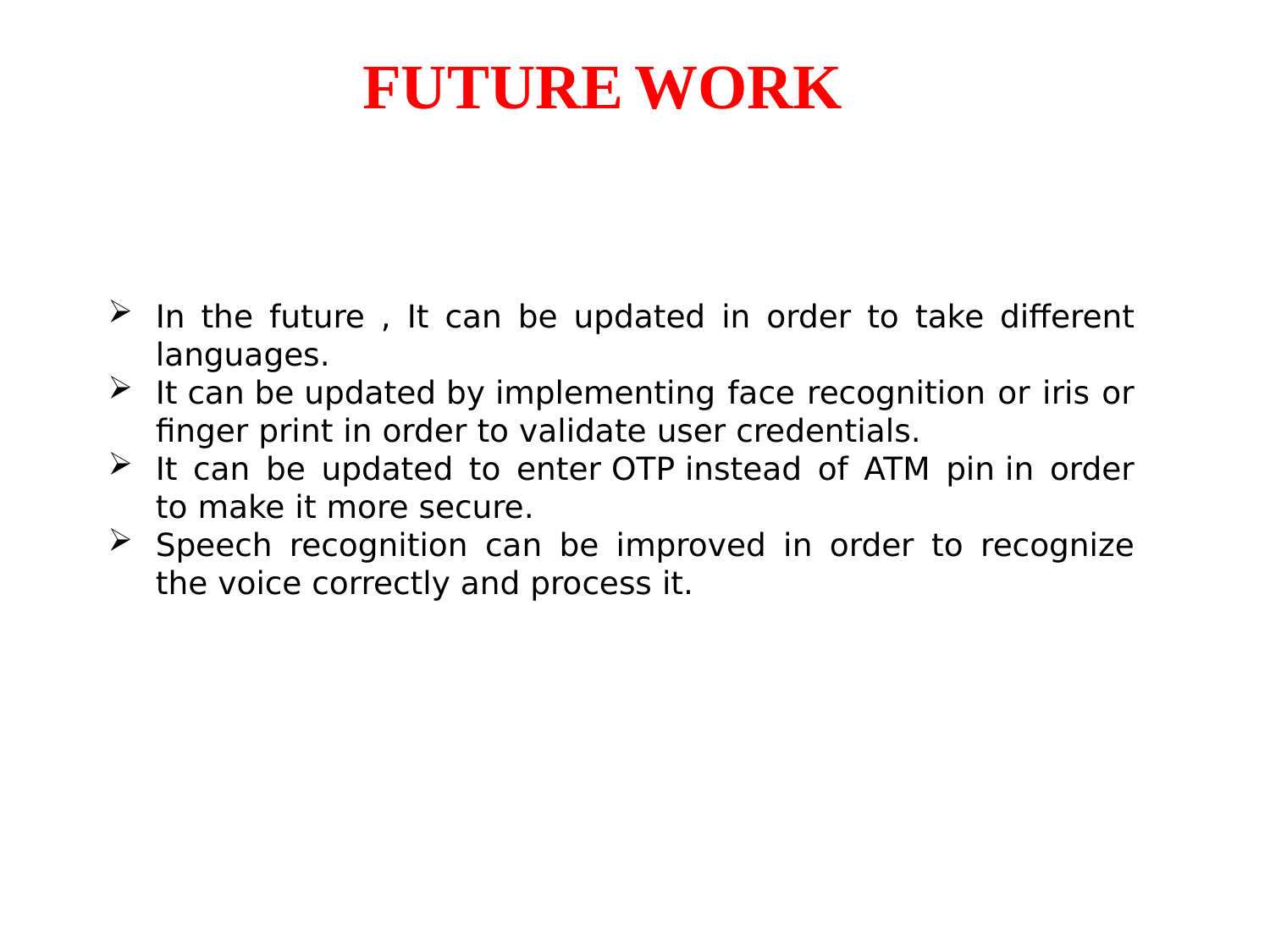

FUTURE WORK
In the future , It can be updated in order to take different languages.
It can be updated by implementing face recognition or iris or finger print in order to validate user credentials.
It can be updated to enter OTP instead of ATM pin in order to make it more secure.
Speech recognition can be improved in order to recognize the voice correctly and process it.